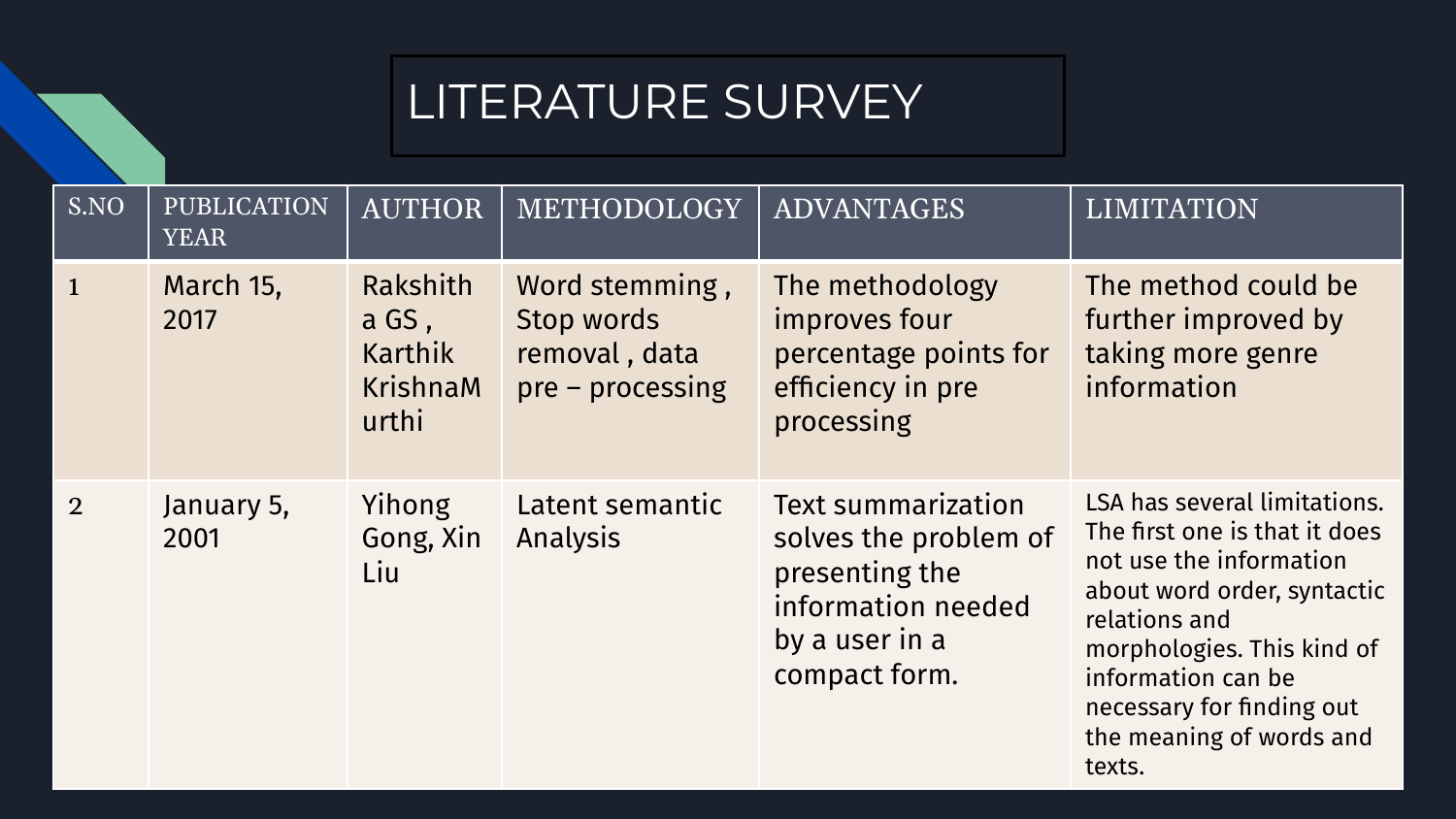

# LITERATURE SURVEY
| S.NO | PUBLICATION YEAR | AUTHOR | METHODOLOGY | ADVANTAGES | LIMITATION |
| --- | --- | --- | --- | --- | --- |
| 1 | March 15, 2017 | Rakshitha GS , Karthik KrishnaMurthi | Word stemming , Stop words removal , data pre – processing | The methodology improves four percentage points for efficiency in pre processing | The method could be further improved by taking more genre information |
| 2 | January 5, 2001 | Yihong Gong, Xin Liu | Latent semantic Analysis | Text summarization solves the problem of presenting the information needed by a user in a compact form. | LSA has several limitations. The first one is that it does not use the information about word order, syntactic relations and morphologies. This kind of information can be necessary for finding out the meaning of words and texts. |